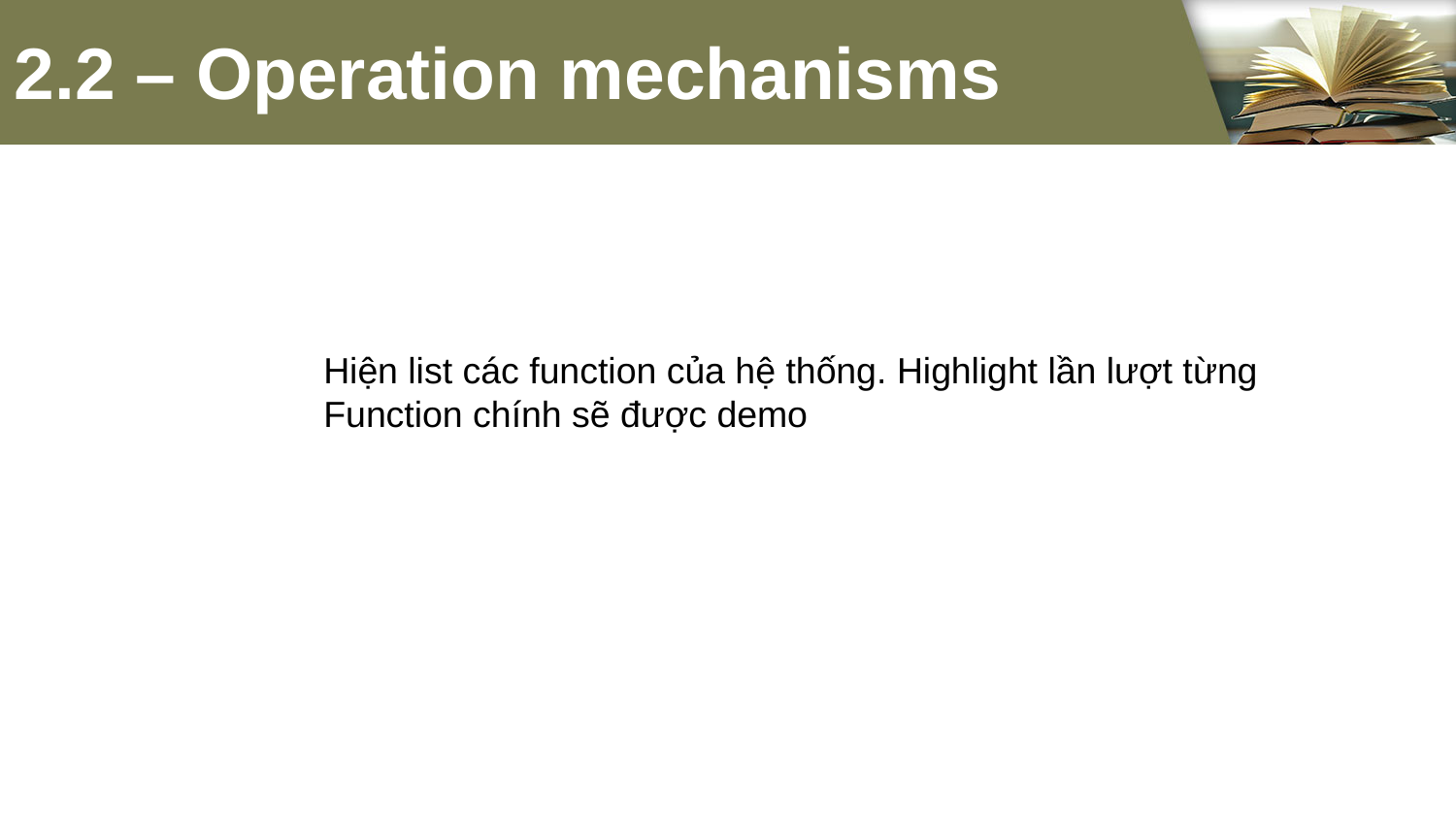

# 2.2 – Operation mechanisms

Hiện list các function của hệ thống. Highlight lần lượt từng
Function chính sẽ được demo